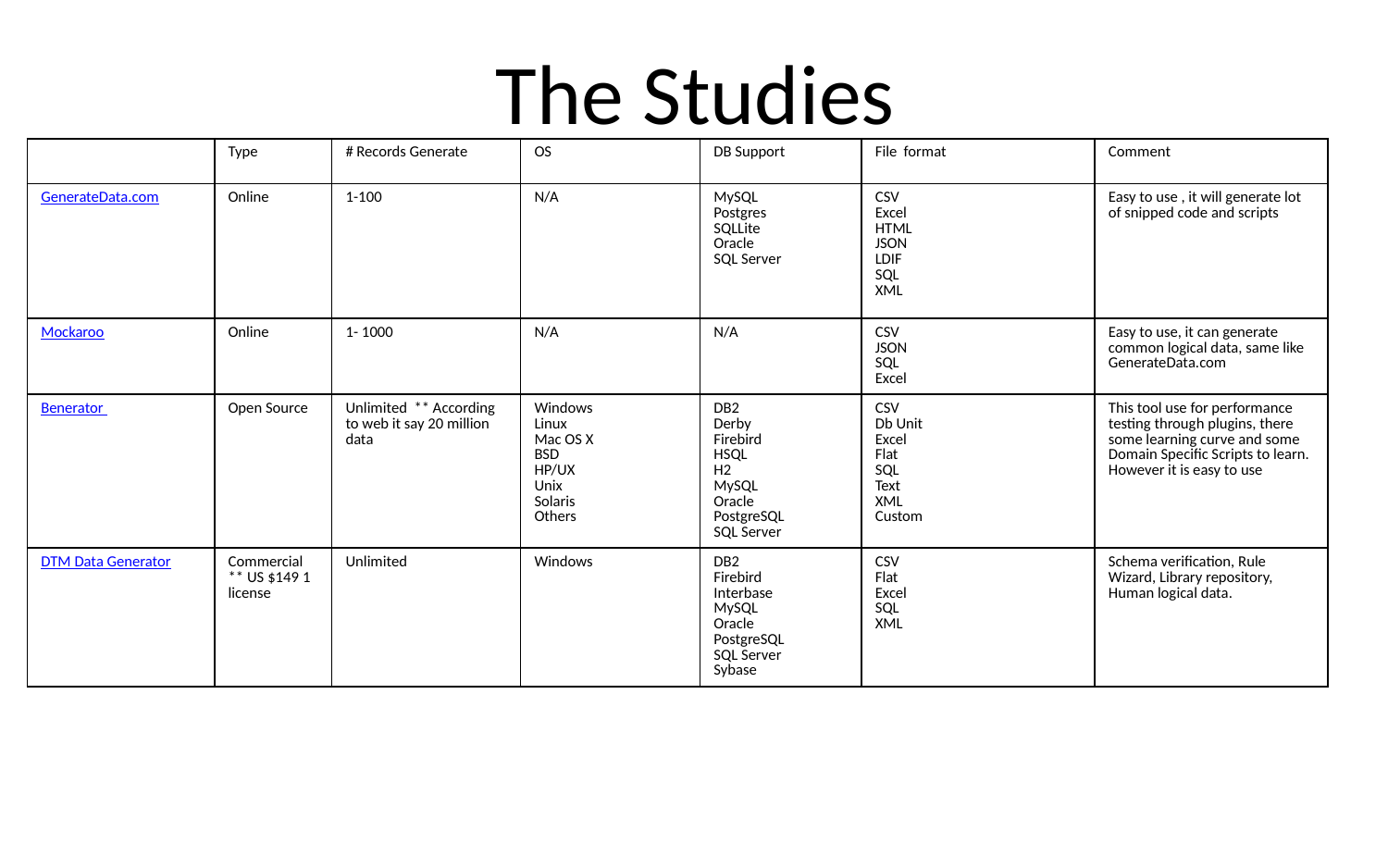

# The Studies
|  | Type | # Records Generate | OS | DB Support | File format | Comment |
| --- | --- | --- | --- | --- | --- | --- |
| GenerateData.com | Online | 1-100 | N/A | MySQL Postgres SQLLite Oracle SQL Server | CSV Excel HTML JSON LDIF SQL XML | Easy to use , it will generate lot of snipped code and scripts |
| Mockaroo | Online | 1- 1000 | N/A | N/A | CSV JSON SQL Excel | Easy to use, it can generate common logical data, same like GenerateData.com |
| Benerator | Open Source | Unlimited \*\* According to web it say 20 million data | Windows Linux Mac OS X BSD HP/UX Unix Solaris Others | DB2 Derby Firebird HSQL H2 MySQL Oracle PostgreSQL SQL Server | CSV Db Unit Excel Flat SQL Text XML Custom | This tool use for performance testing through plugins, there some learning curve and some Domain Specific Scripts to learn. However it is easy to use |
| DTM Data Generator | Commercial \*\* US $149 1 license | Unlimited | Windows | DB2 Firebird Interbase MySQL Oracle PostgreSQL SQL Server Sybase | CSV Flat Excel SQL XML | Schema verification, Rule Wizard, Library repository, Human logical data. |